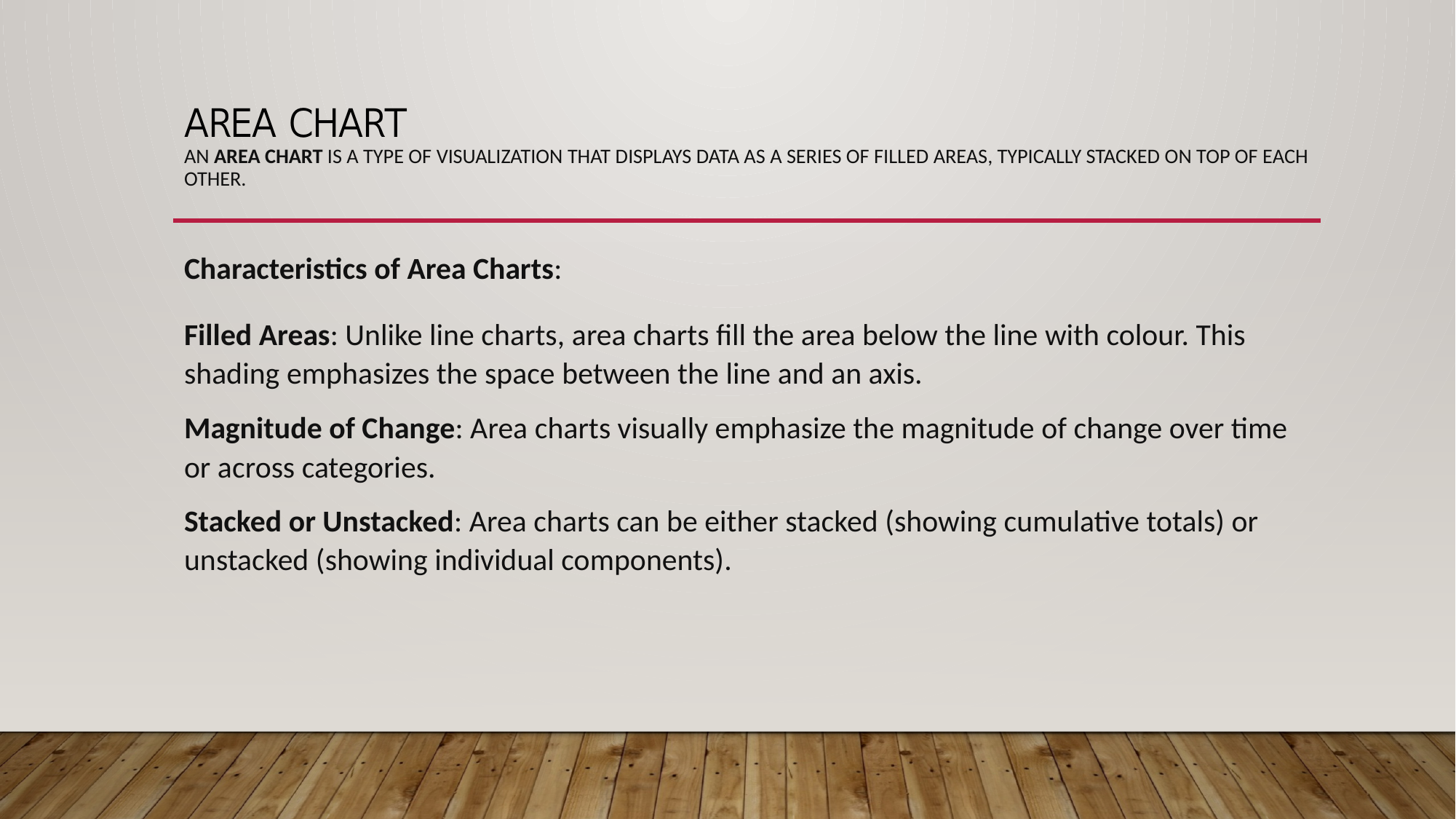

# Area Chart An area chart is a type of visualization that displays data as a series of filled areas, typically stacked on top of each other.
Characteristics of Area Charts:
Filled Areas: Unlike line charts, area charts fill the area below the line with colour. This shading emphasizes the space between the line and an axis.
Magnitude of Change: Area charts visually emphasize the magnitude of change over time or across categories.
Stacked or Unstacked: Area charts can be either stacked (showing cumulative totals) or unstacked (showing individual components).